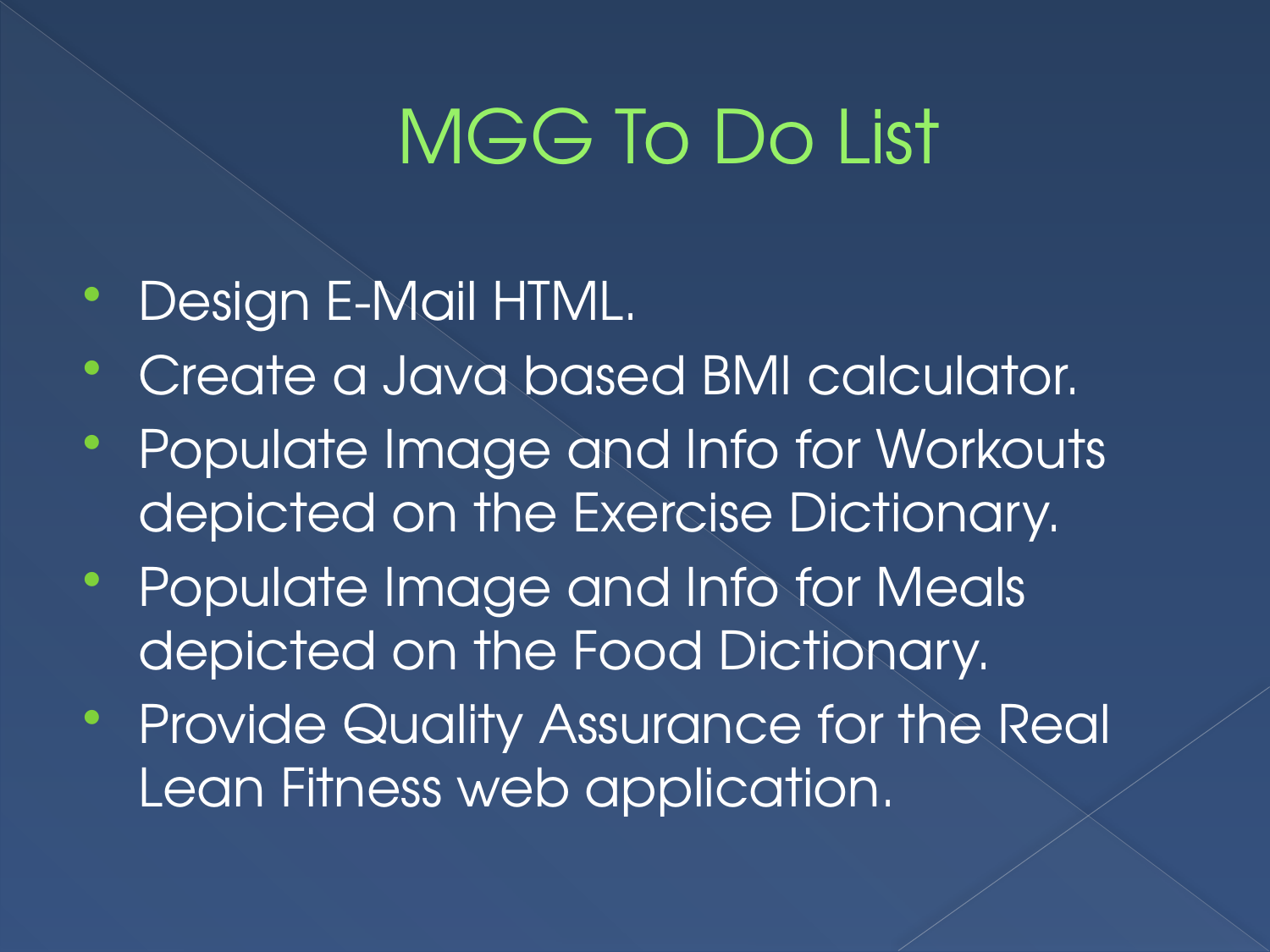

# MGG To Do List
Design E-Mail HTML.
Create a Java based BMI calculator.
Populate Image and Info for Workouts depicted on the Exercise Dictionary.
Populate Image and Info for Meals depicted on the Food Dictionary.
Provide Quality Assurance for the Real Lean Fitness web application.